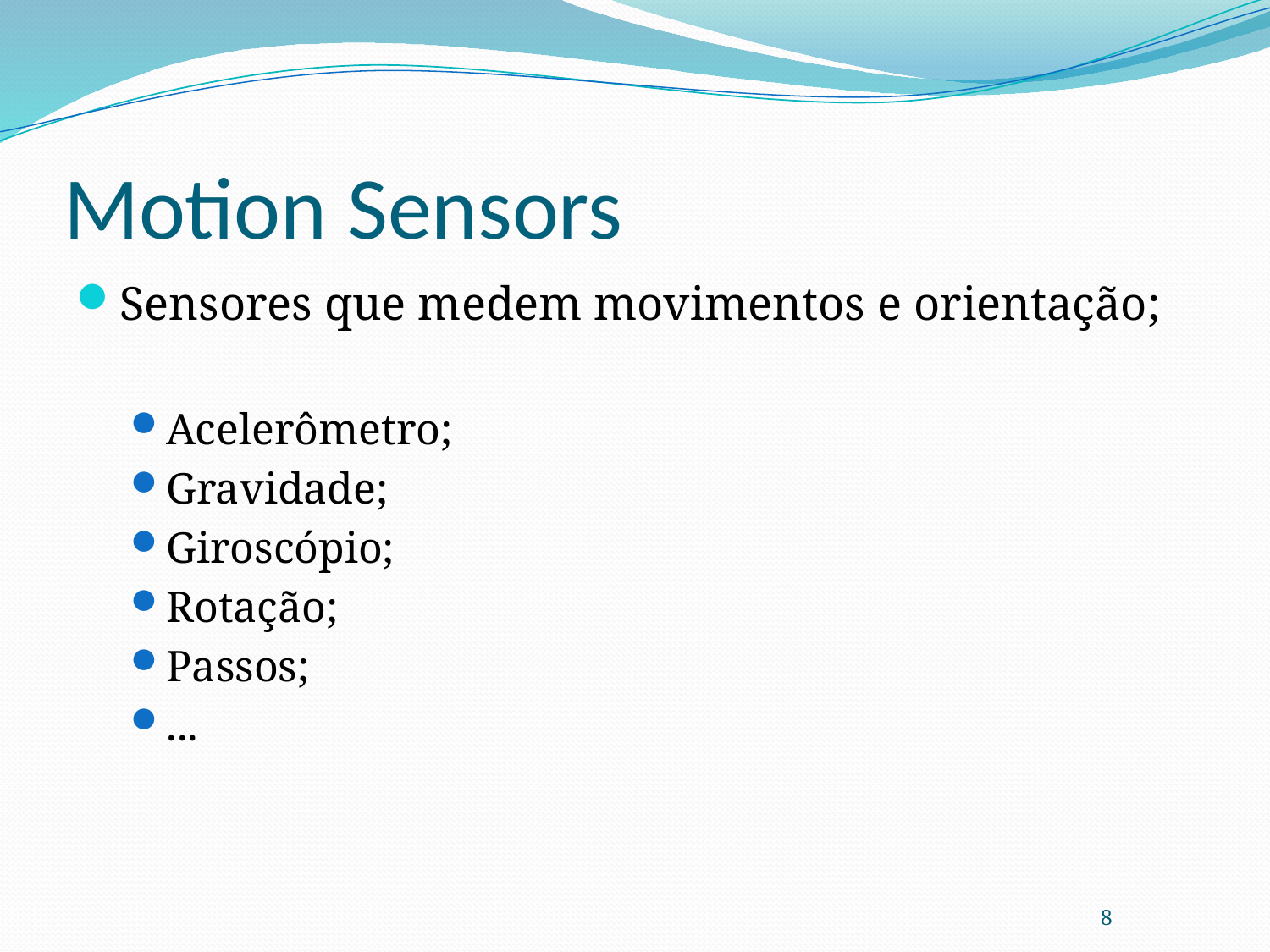

# Motion Sensors
Sensores que medem movimentos e orientação;

Acelerômetro;
Gravidade;
Giroscópio;
Rotação;
Passos;
...

8